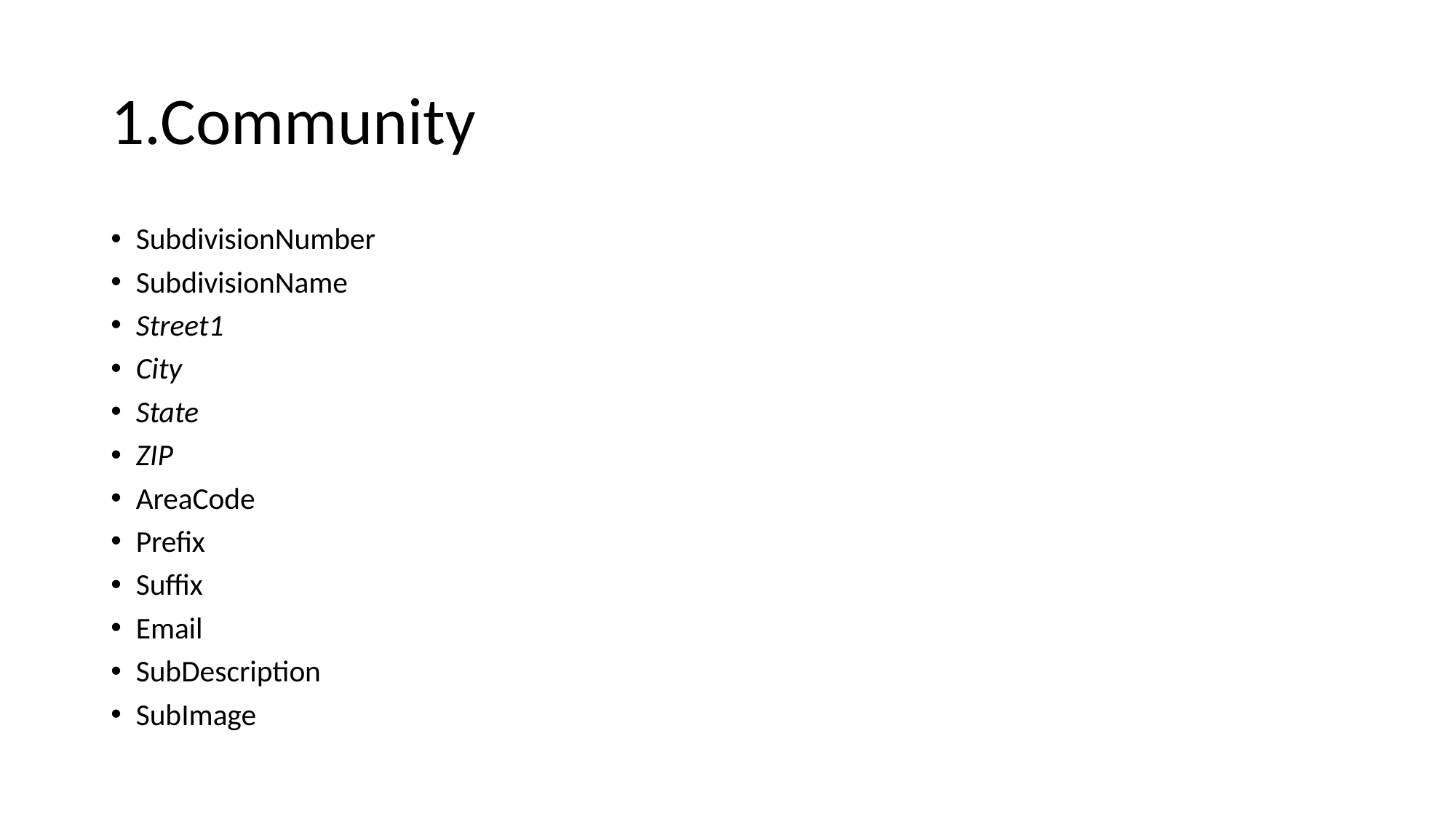

# 1.Community
SubdivisionNumber
SubdivisionName
Street1
City
State
ZIP
AreaCode
Prefix
Suffix
Email
SubDescription
SubImage